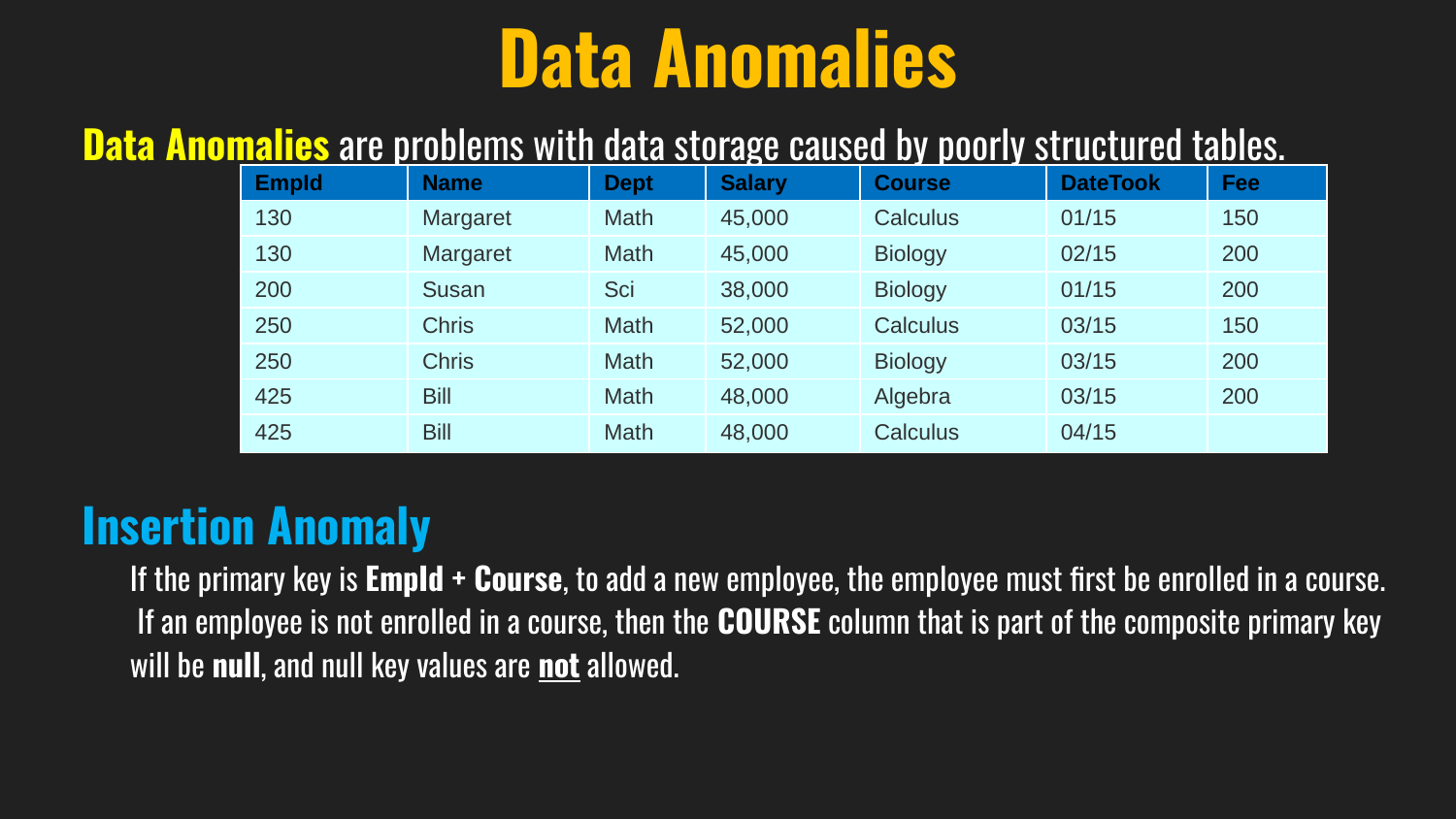

# Data Anomalies
Data Anomalies are problems with data storage caused by poorly structured tables.

Insertion Anomaly
If the primary key is EmpId + Course, to add a new employee, the employee must first be enrolled in a course.
 If an employee is not enrolled in a course, then the COURSE column that is part of the composite primary key will be null, and null key values are not allowed.

| EmpId | Name | Dept | Salary | Course | DateTook | Fee |
| --- | --- | --- | --- | --- | --- | --- |
| 130 | Margaret | Math | 45,000 | Calculus | 01/15 | 150 |
| 130 | Margaret | Math | 45,000 | Biology | 02/15 | 200 |
| 200 | Susan | Sci | 38,000 | Biology | 01/15 | 200 |
| 250 | Chris | Math | 52,000 | Calculus | 03/15 | 150 |
| 250 | Chris | Math | 52,000 | Biology | 03/15 | 200 |
| 425 | Bill | Math | 48,000 | Algebra | 03/15 | 200 |
| 425 | Bill | Math | 48,000 | Calculus | 04/15 |  |